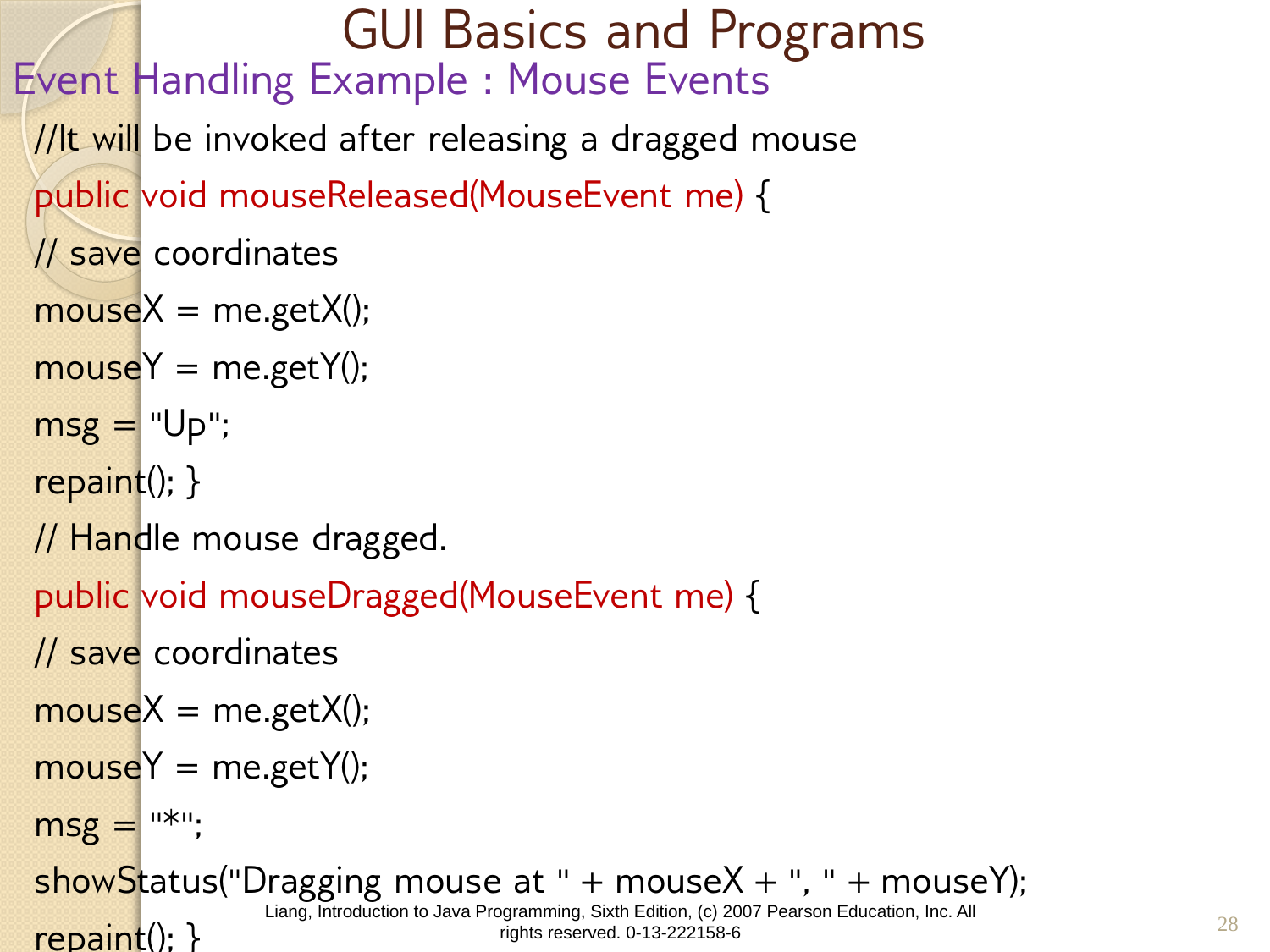

# GUI Basics and Programs
Event Handling Example : Mouse Events
//It will be invoked after releasing a dragged mouse
public void mouseReleased(MouseEvent me) {
// save coordinates
mouseX = me.getX();
mouseY = me.getY();
msg = "Up";
repaint(); }
// Handle mouse dragged.
public void mouseDragged(MouseEvent me) {
// save coordinates
mouseX = me.getX();
mouseY = me.getY();
msg = "*";
showStatus("Dragging mouse at " + mouseX + ", " + mouseY);
repaint(); }
28